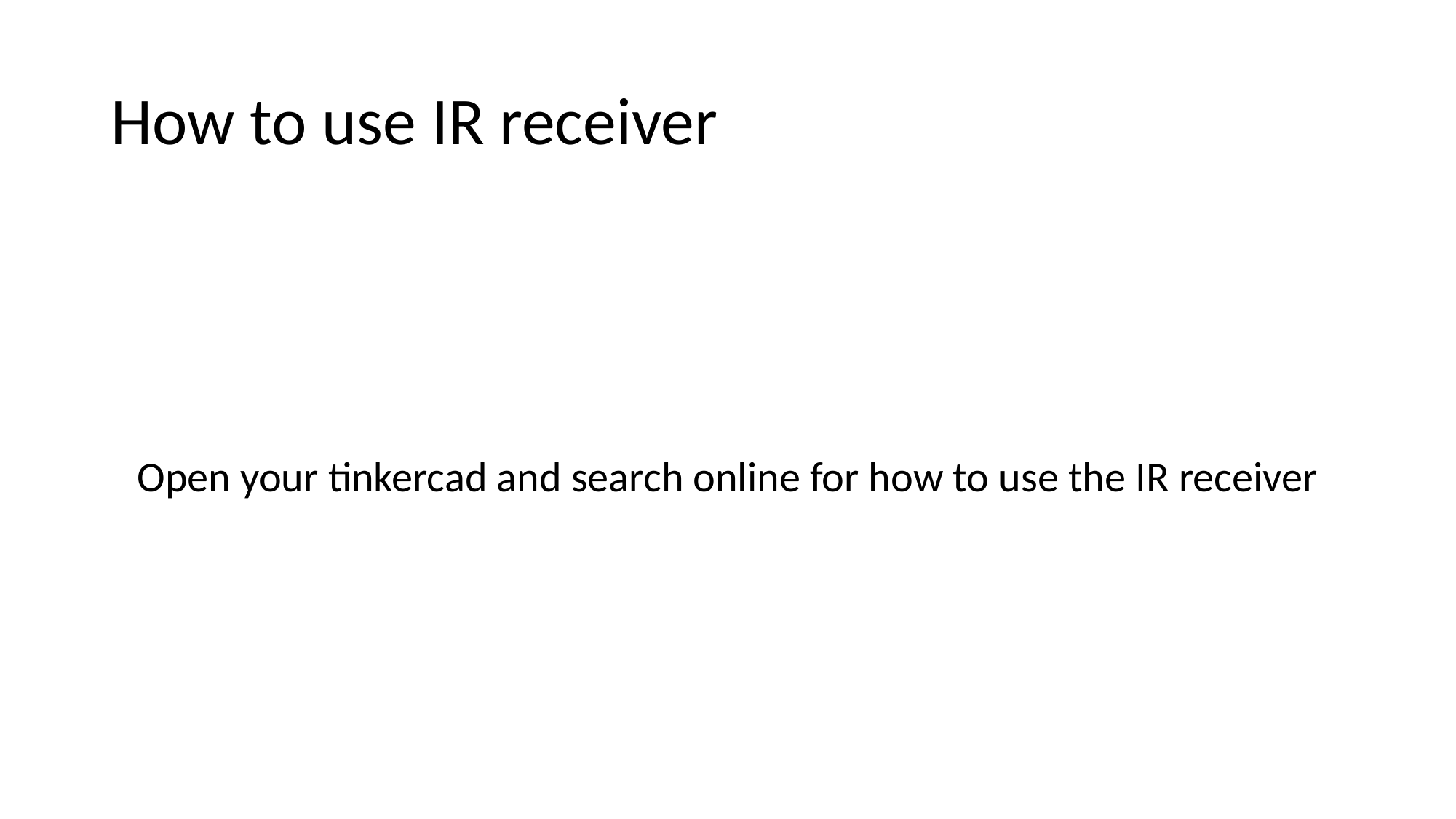

# How to use IR receiver
Open your tinkercad and search online for how to use the IR receiver